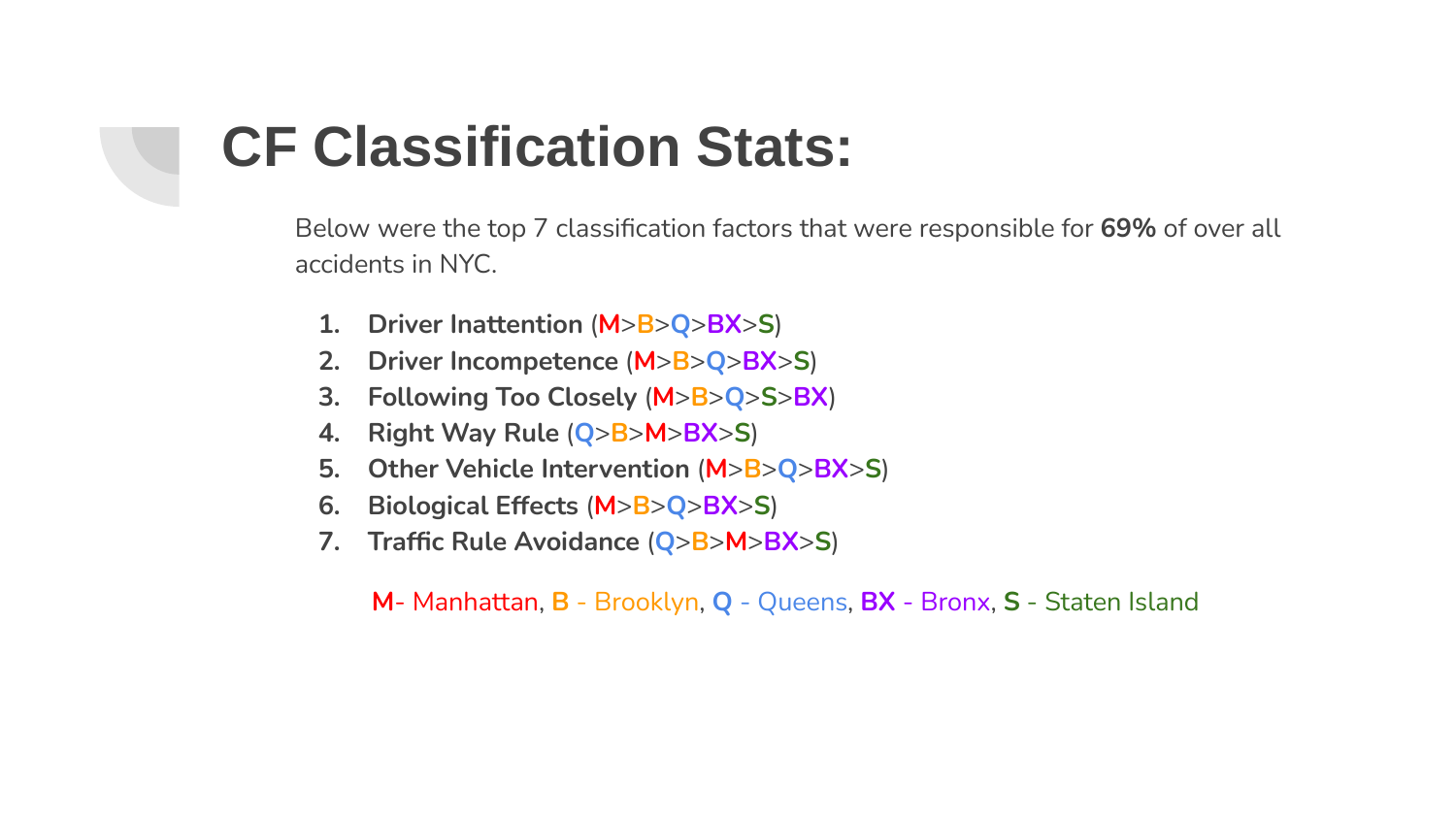

# CF Classification Stats:
Below were the top 7 classification factors that were responsible for 69% of over all accidents in NYC.
Driver Inattention (M>B>Q>BX>S)
Driver Incompetence (M>B>Q>BX>S)
Following Too Closely (M>B>Q>S>BX)
Right Way Rule (Q>B>M>BX>S)
Other Vehicle Intervention (M>B>Q>BX>S)
Biological Effects (M>B>Q>BX>S)
Traffic Rule Avoidance (Q>B>M>BX>S)
                      M- Manhattan, B - Brooklyn, Q - Queens, BX - Bronx, S - Staten Island